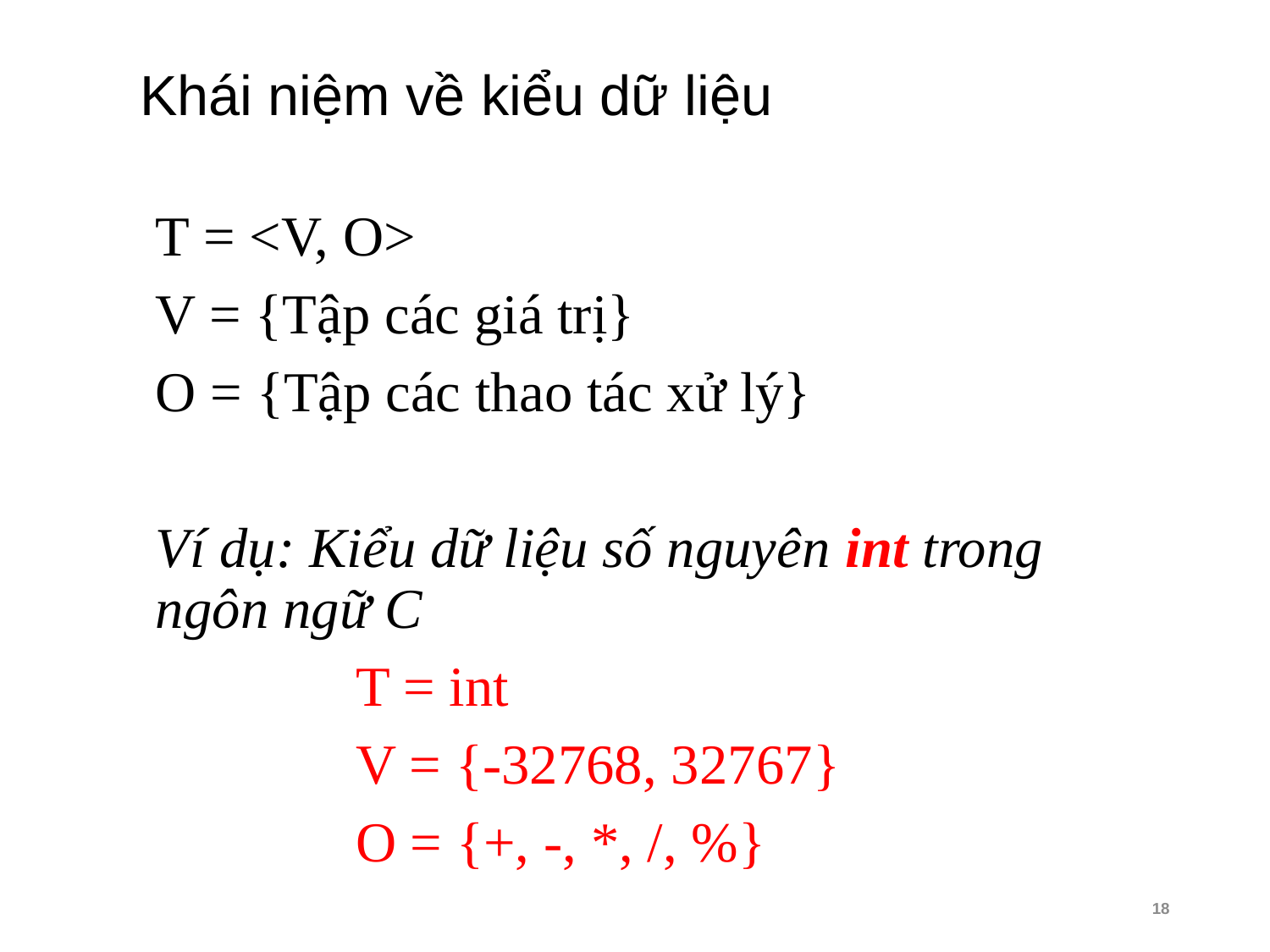

# Khái niệm về kiểu dữ liệu
T = <V, O>
V = {Tập các giá trị}
O = {Tập các thao tác xử lý}

Ví dụ: Kiểu dữ liệu số nguyên int trong ngôn ngữ C
		T = int
		V = {-32768, 32767}
		O = {+, -, *, /, %}
18